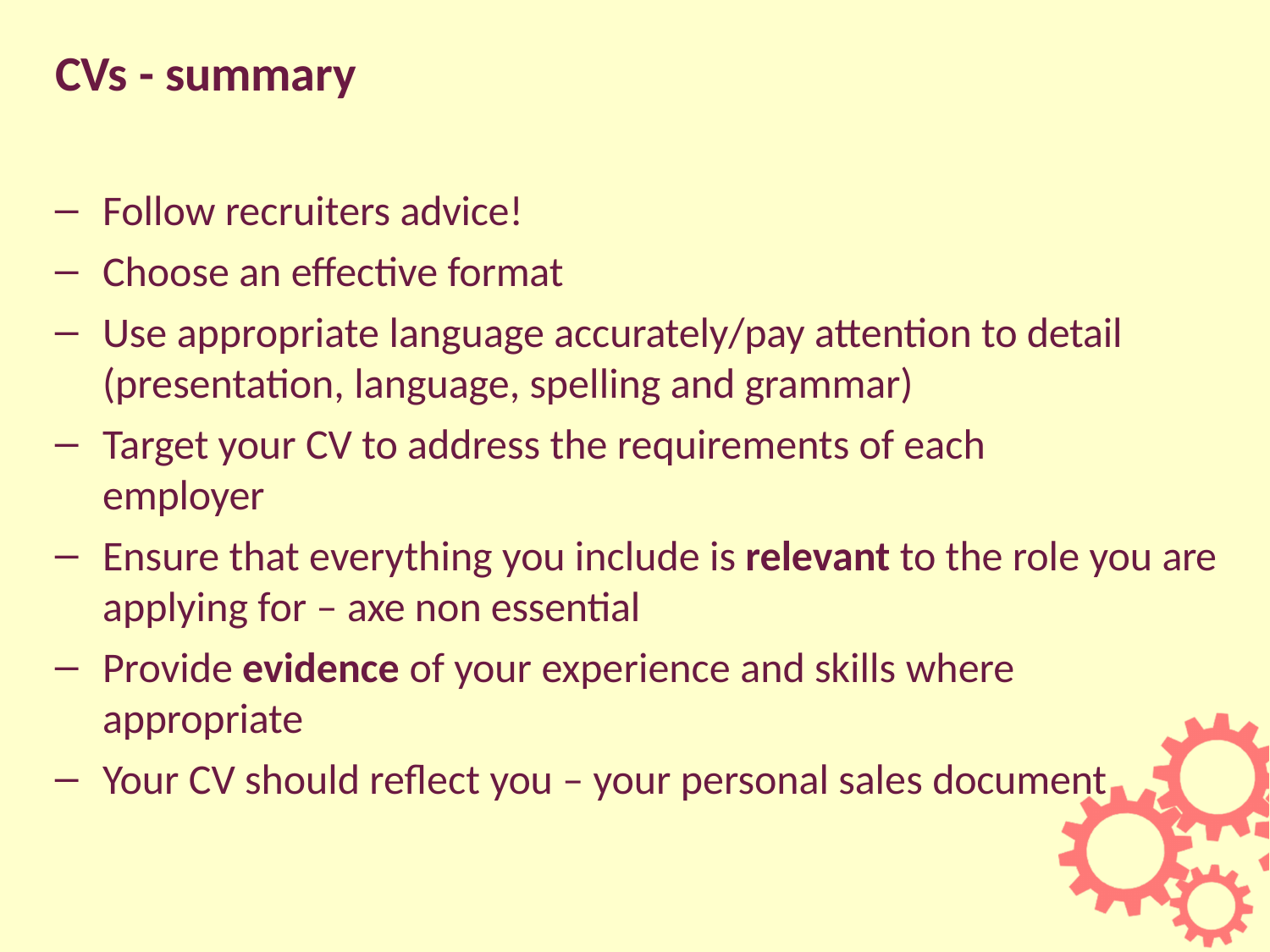

# CVs - summary
Follow recruiters advice!
Choose an effective format
Use appropriate language accurately/pay attention to detail (presentation, language, spelling and grammar)
Target your CV to address the requirements of each employer
Ensure that everything you include is relevant to the role you are applying for – axe non essential
Provide evidence of your experience and skills where appropriate
Your CV should reflect you – your personal sales document